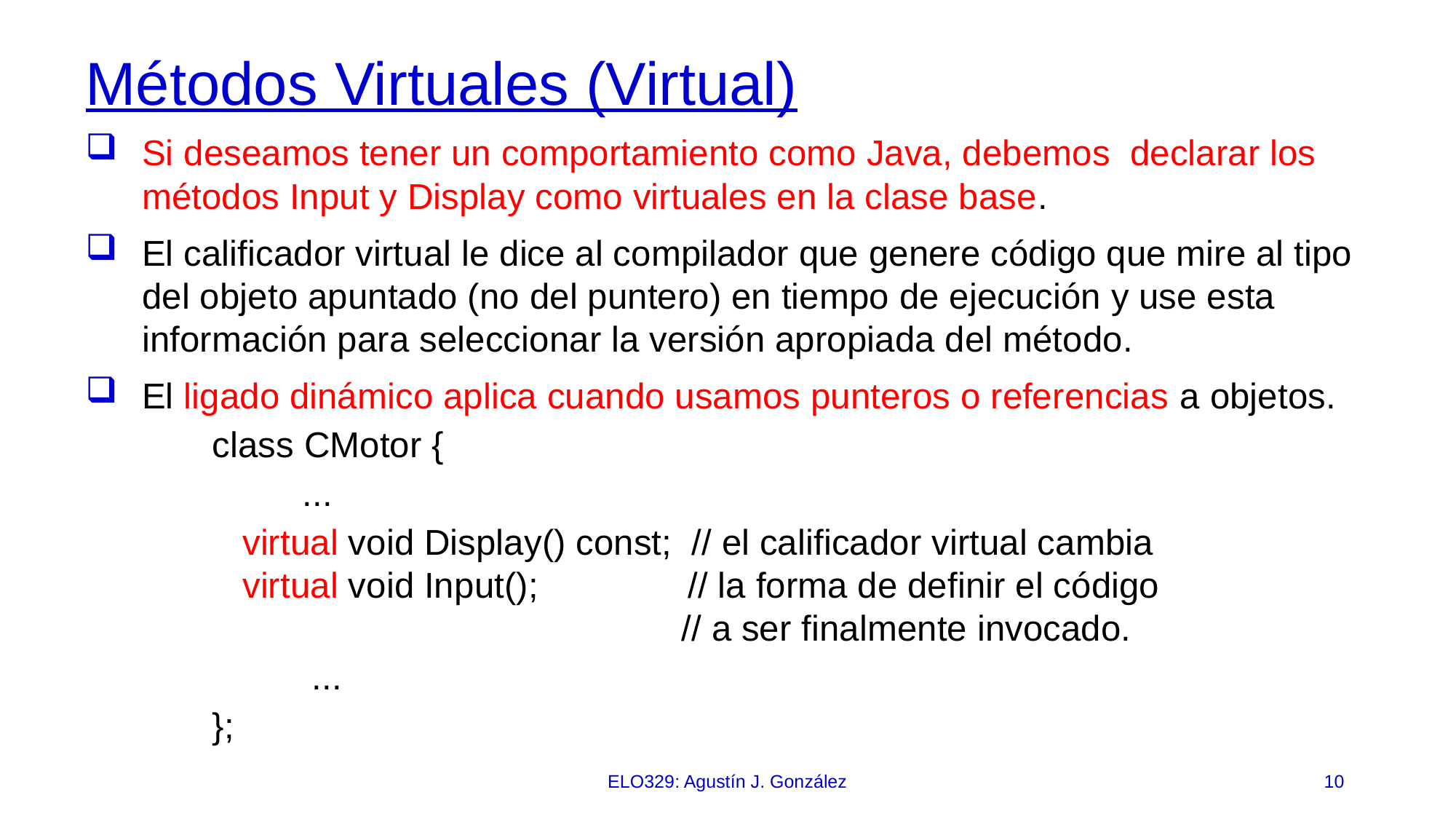

# Métodos Virtuales (Virtual)‏
Si deseamos tener un comportamiento como Java, debemos  declarar los métodos Input y Display como virtuales en la clase base.
El calificador virtual le dice al compilador que genere código que mire al tipo del objeto apuntado (no del puntero) en tiempo de ejecución y use esta información para seleccionar la versión apropiada del método.
El ligado dinámico aplica cuando usamos punteros o referencias a objetos.
class CMotor {
         ...
   virtual void Display() const;  // el calificador virtual cambia
   virtual void Input();               // la forma de definir el código
                                               // a ser finalmente invocado.
   	...
};
ELO329: Agustín J. González
10